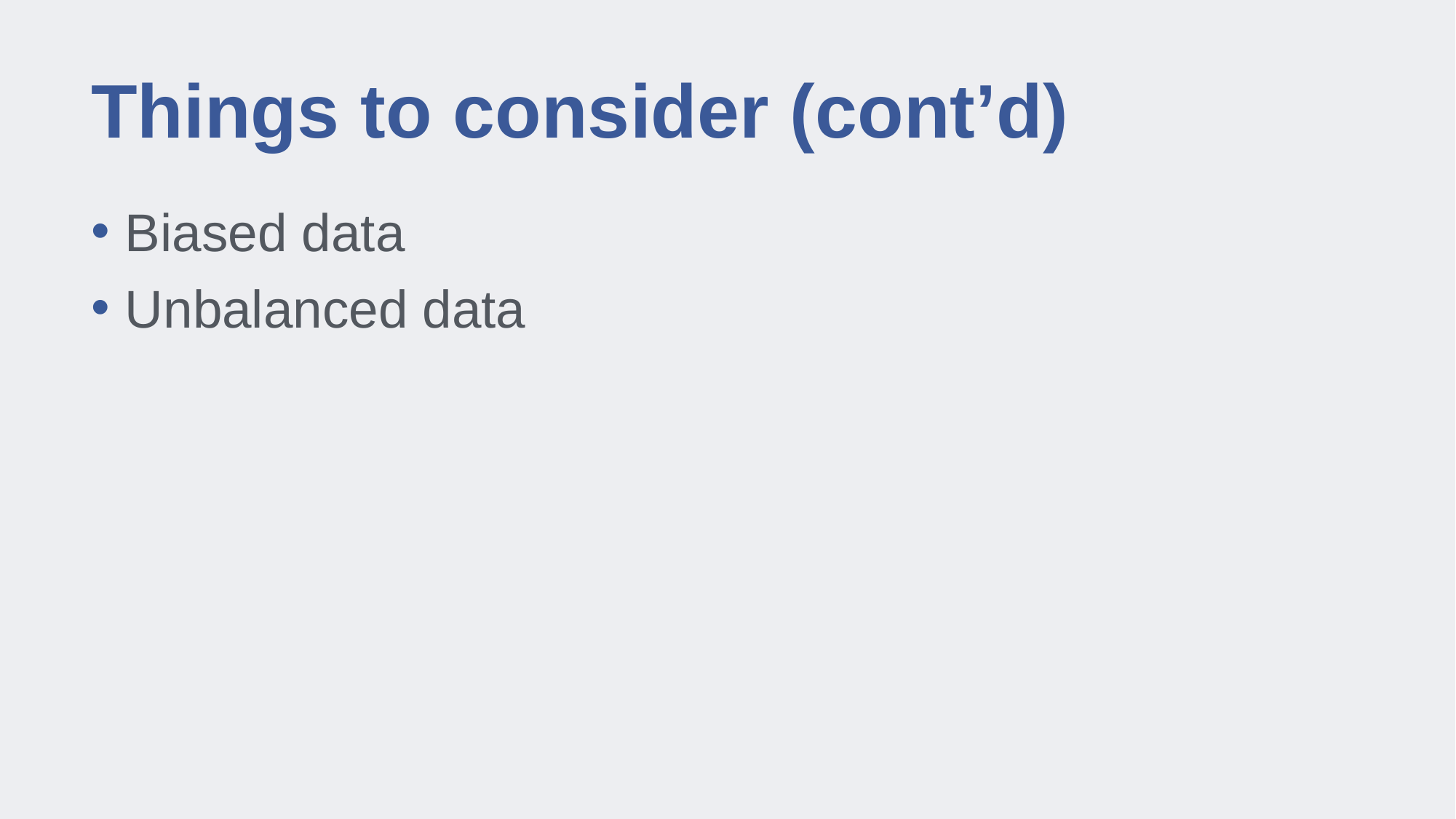

# Things to consider (cont’d)
Biased data
Unbalanced data